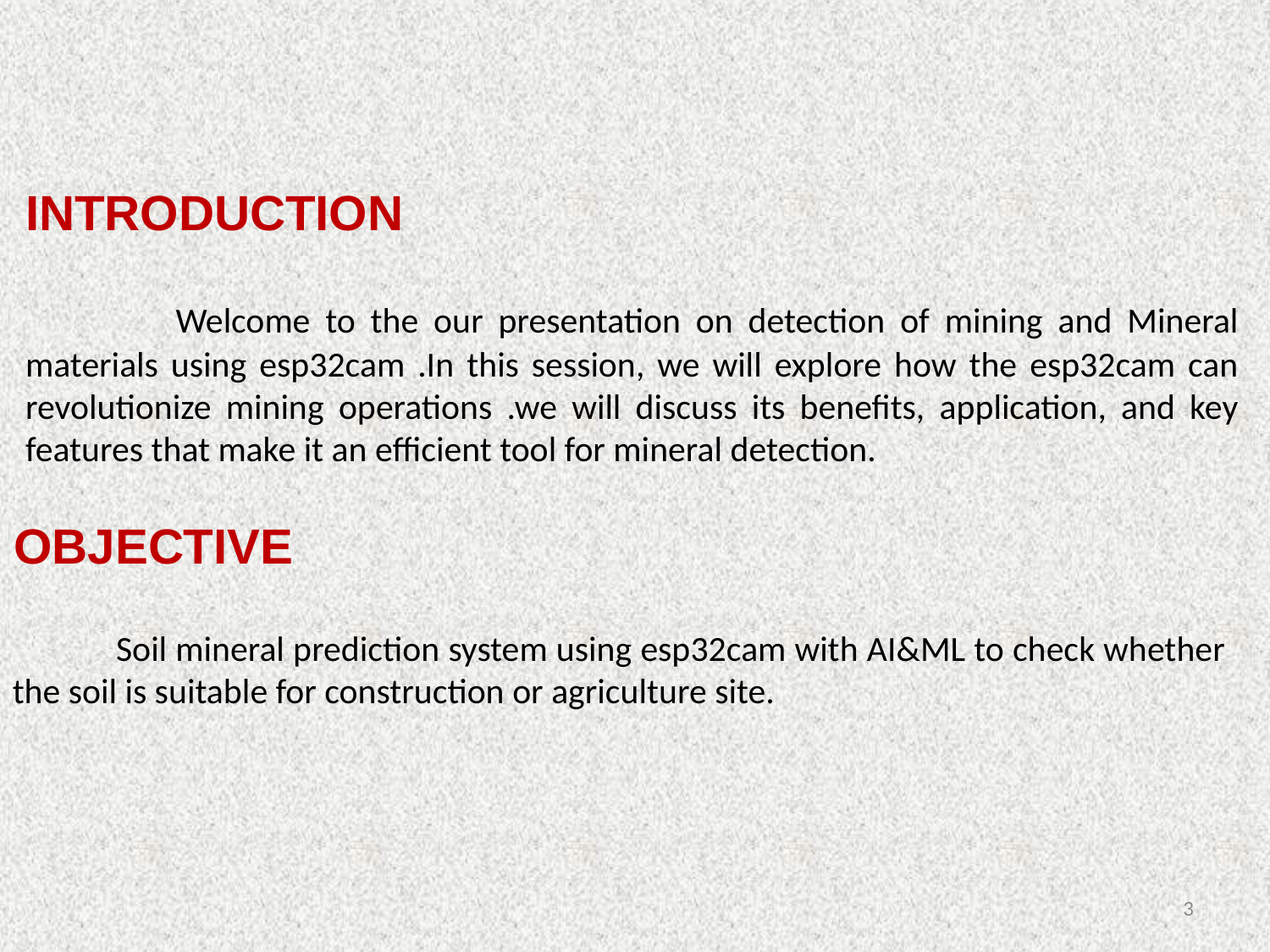

INTRODUCTION

         Welcome to the our presentation on detection of mining and Mineral materials using esp32cam .In this session, we will explore how the esp32cam can revolutionize mining operations .we will discuss its benefits, application, and key features that make it an efficient tool for mineral detection.

OBJECTIVE

            Soil mineral prediction system using esp32cam with AI&ML to check whether the soil is suitable for construction or agriculture site.
3